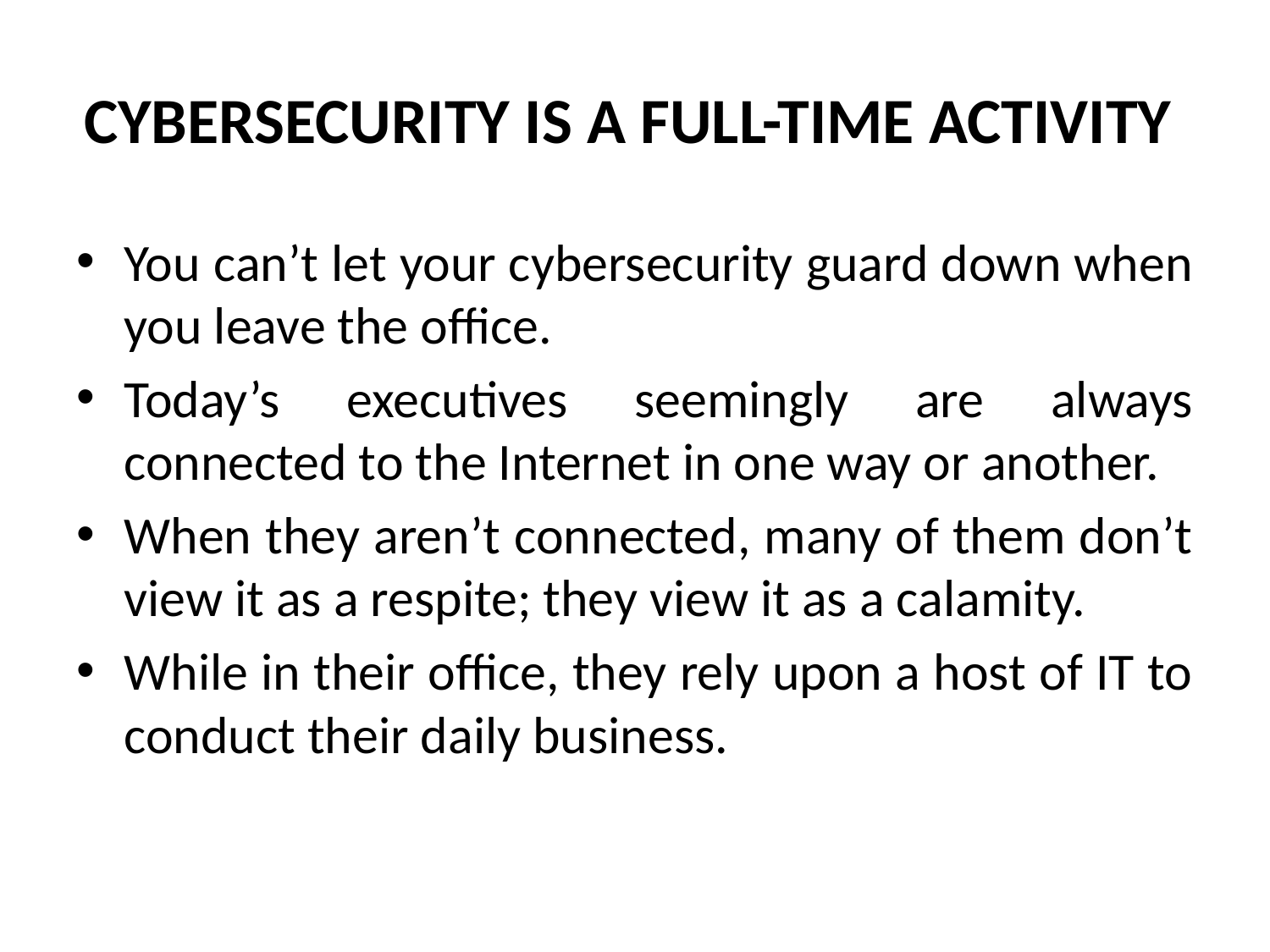

# CYBERSECURITY IS A FULL-TIME ACTIVITY
You can’t let your cybersecurity guard down when you leave the office.
Today’s executives seemingly are always connected to the Internet in one way or another.
When they aren’t connected, many of them don’t view it as a respite; they view it as a calamity.
While in their office, they rely upon a host of IT to conduct their daily business.